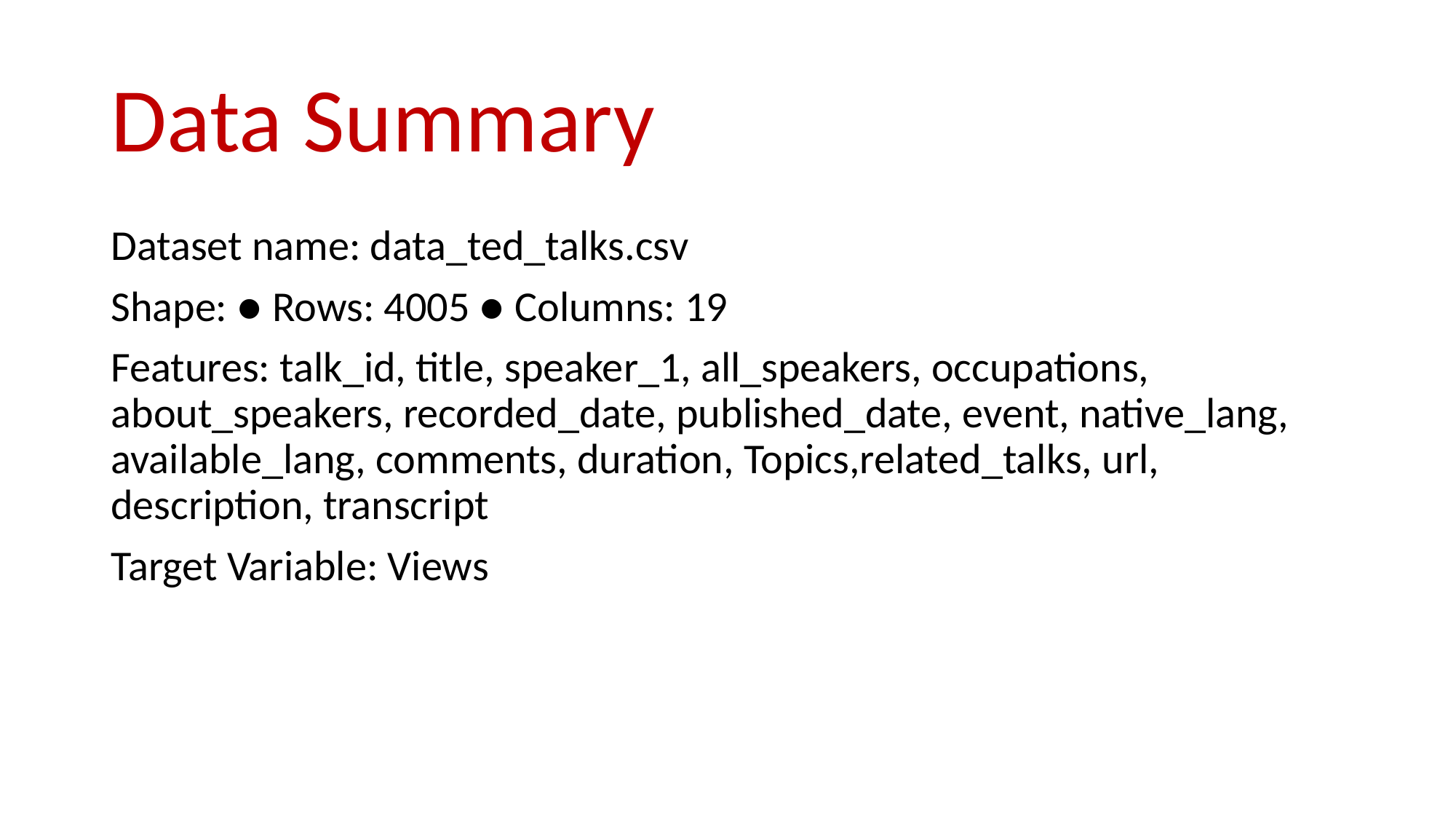

# Data Summary
Dataset name: data_ted_talks.csv
Shape: ● Rows: 4005 ● Columns: 19
Features: talk_id, title, speaker_1, all_speakers, occupations, about_speakers, recorded_date, published_date, event, native_lang, available_lang, comments, duration, Topics,related_talks, url, description, transcript
Target Variable: Views